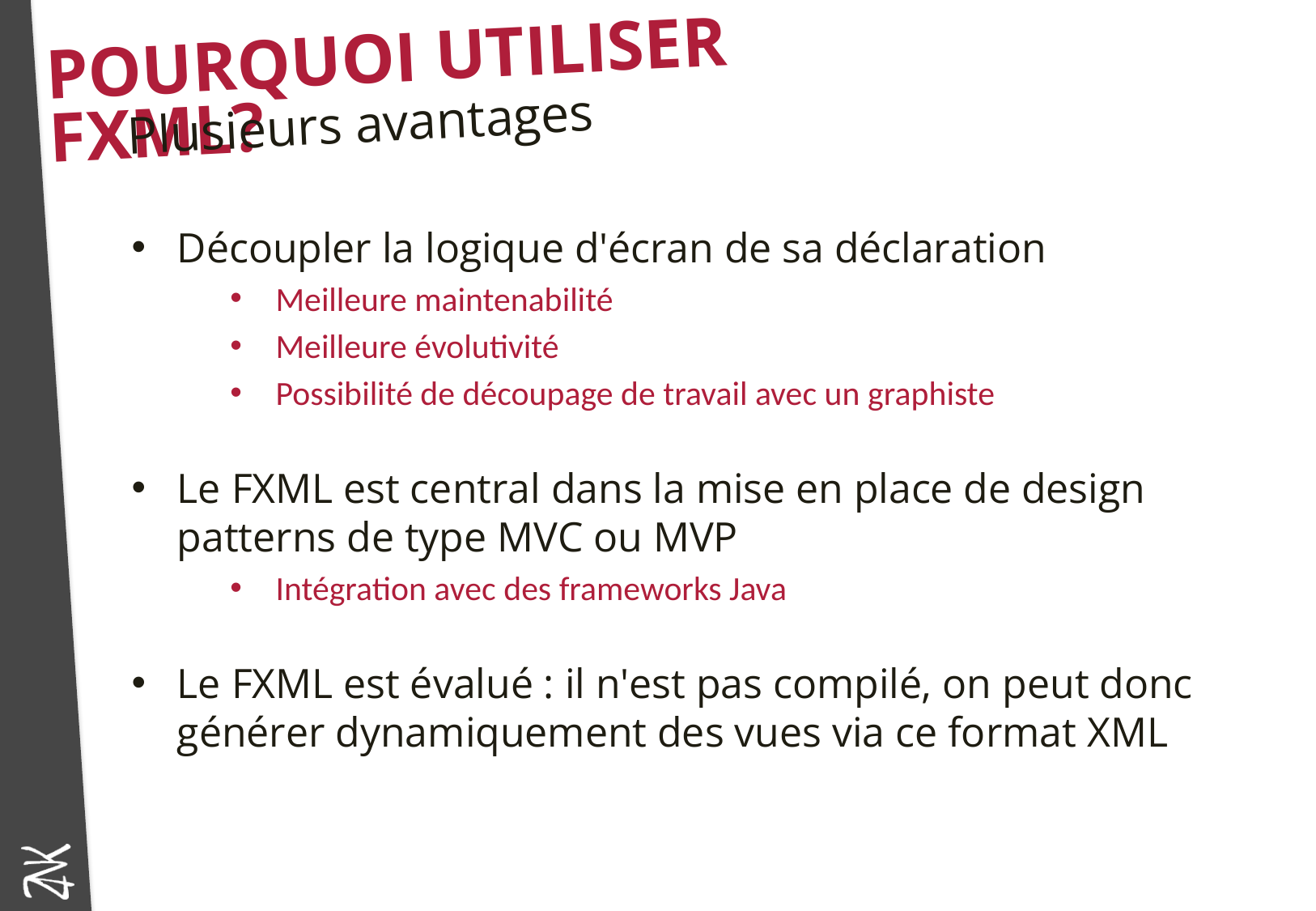

# Pourquoi utiliser FXML?
Plusieurs avantages
Découpler la logique d'écran de sa déclaration
Meilleure maintenabilité
Meilleure évolutivité
Possibilité de découpage de travail avec un graphiste

Le FXML est central dans la mise en place de design patterns de type MVC ou MVP
Intégration avec des frameworks Java

Le FXML est évalué : il n'est pas compilé, on peut donc générer dynamiquement des vues via ce format XML